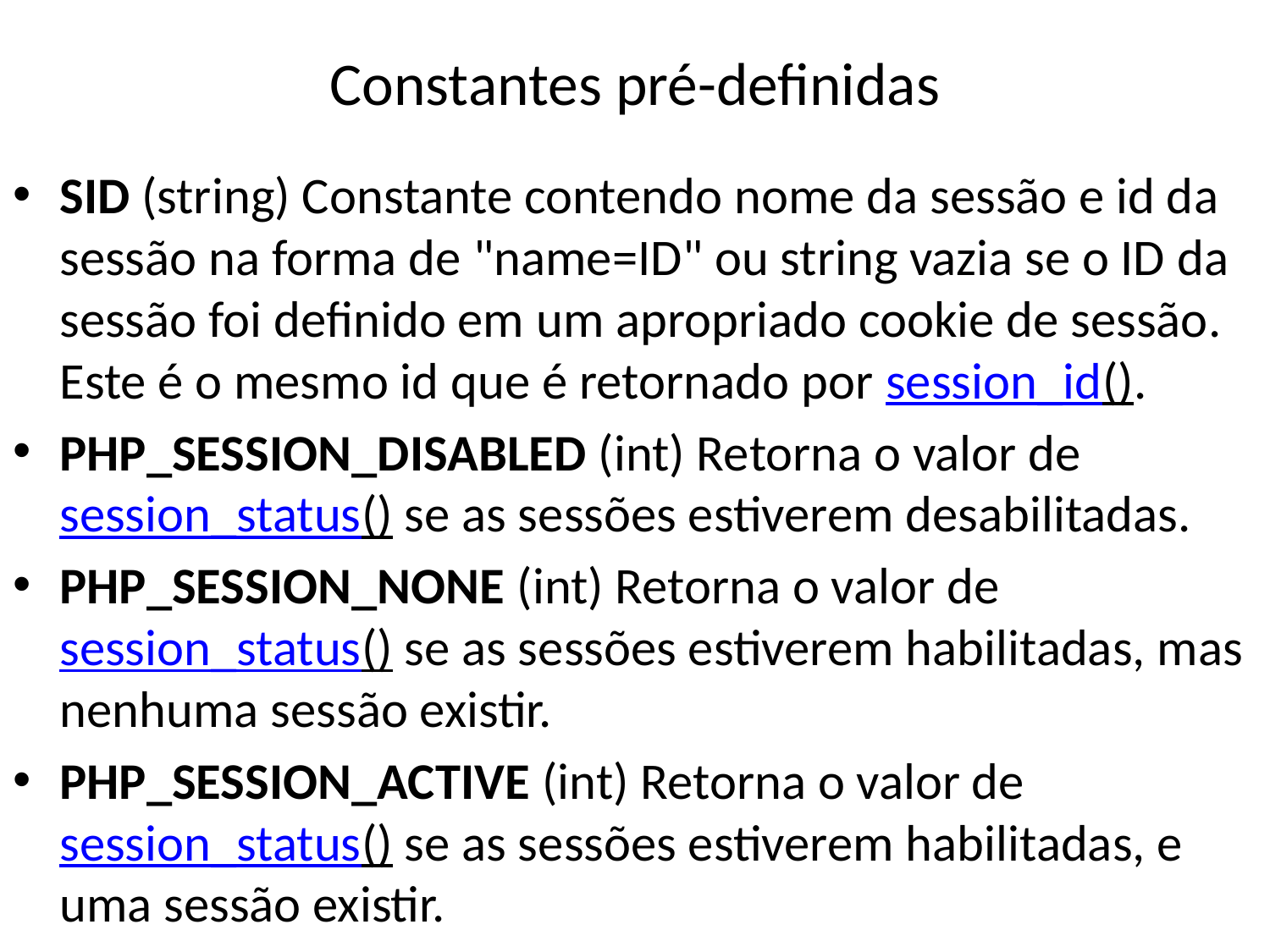

# Constantes pré-definidas
SID (string) Constante contendo nome da sessão e id da sessão na forma de "name=ID" ou string vazia se o ID da sessão foi definido em um apropriado cookie de sessão. Este é o mesmo id que é retornado por session_id().
PHP_SESSION_DISABLED (int) Retorna o valor de session_status() se as sessões estiverem desabilitadas.
PHP_SESSION_NONE (int) Retorna o valor de session_status() se as sessões estiverem habilitadas, mas nenhuma sessão existir.
PHP_SESSION_ACTIVE (int) Retorna o valor de session_status() se as sessões estiverem habilitadas, e uma sessão existir.